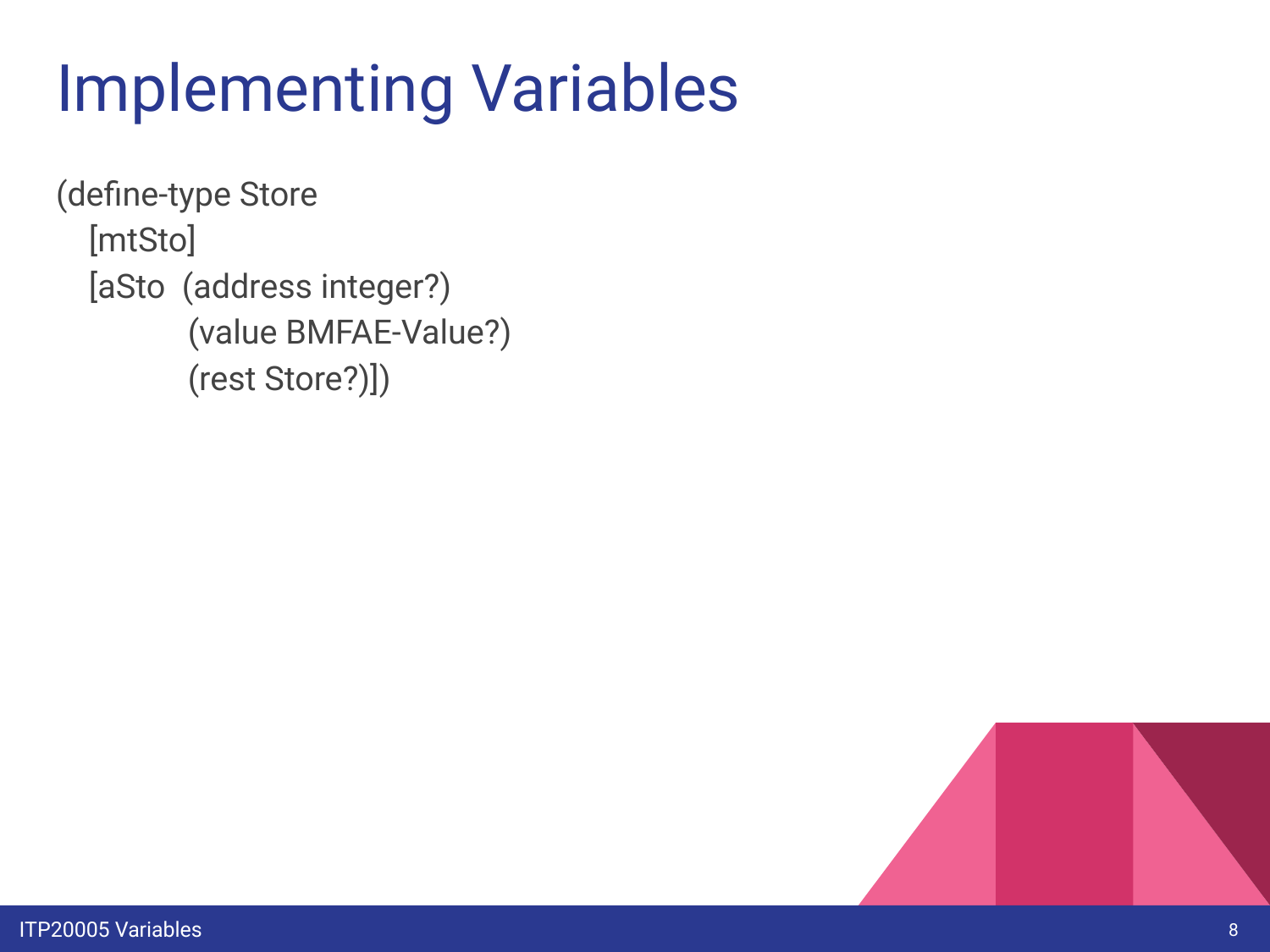

# Implementing Variables
(define-type Store
    [mtSto]
    [aSto  (address integer?)
                (value BMFAE-Value?)
                (rest Store?)])
8